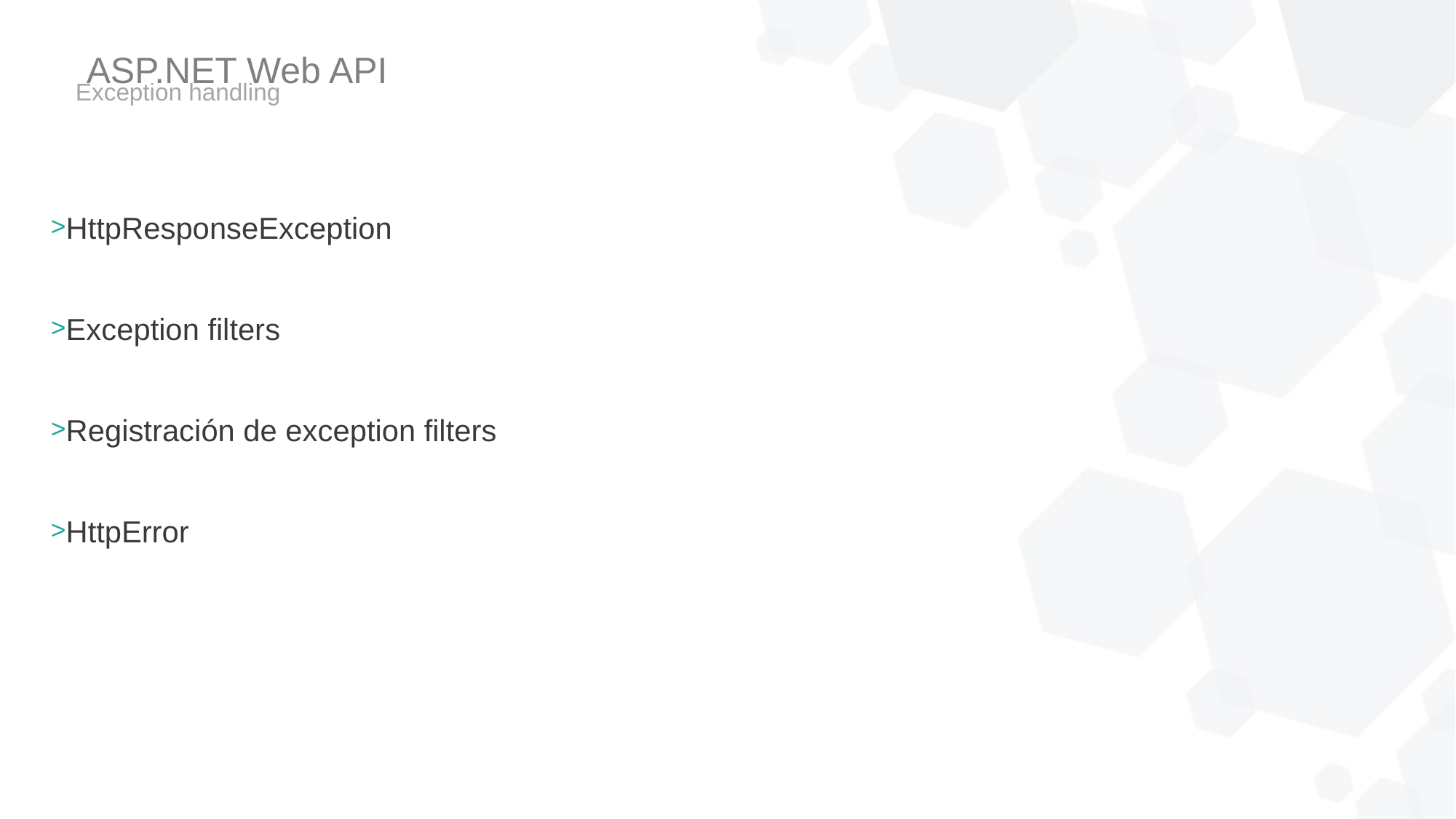

# ASP.NET Web API
Exception handling
HttpResponseException

Exception filters

Registración de exception filters

HttpError